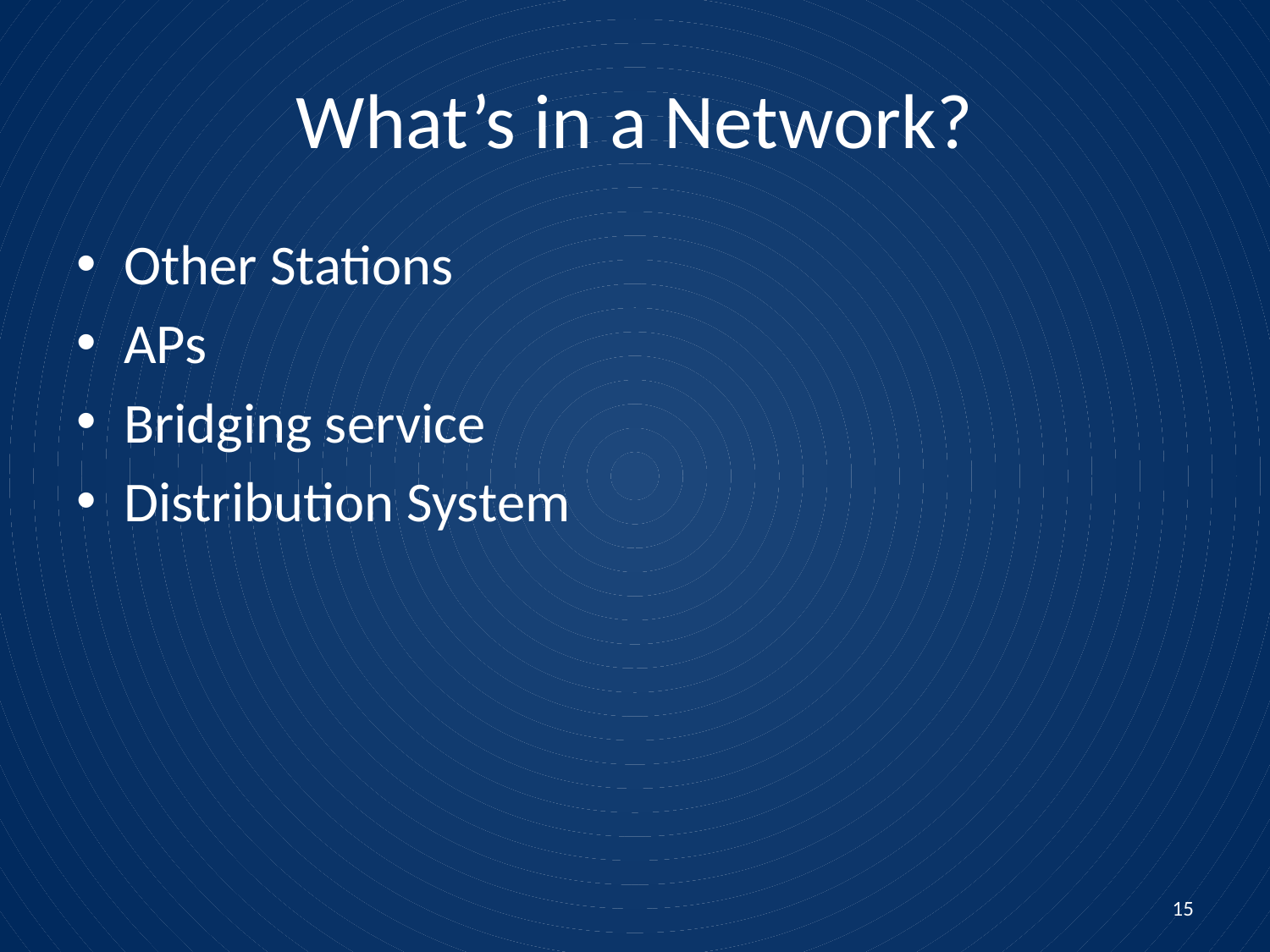

# What’s in a Network?
Other Stations
APs
Bridging service
Distribution System
15